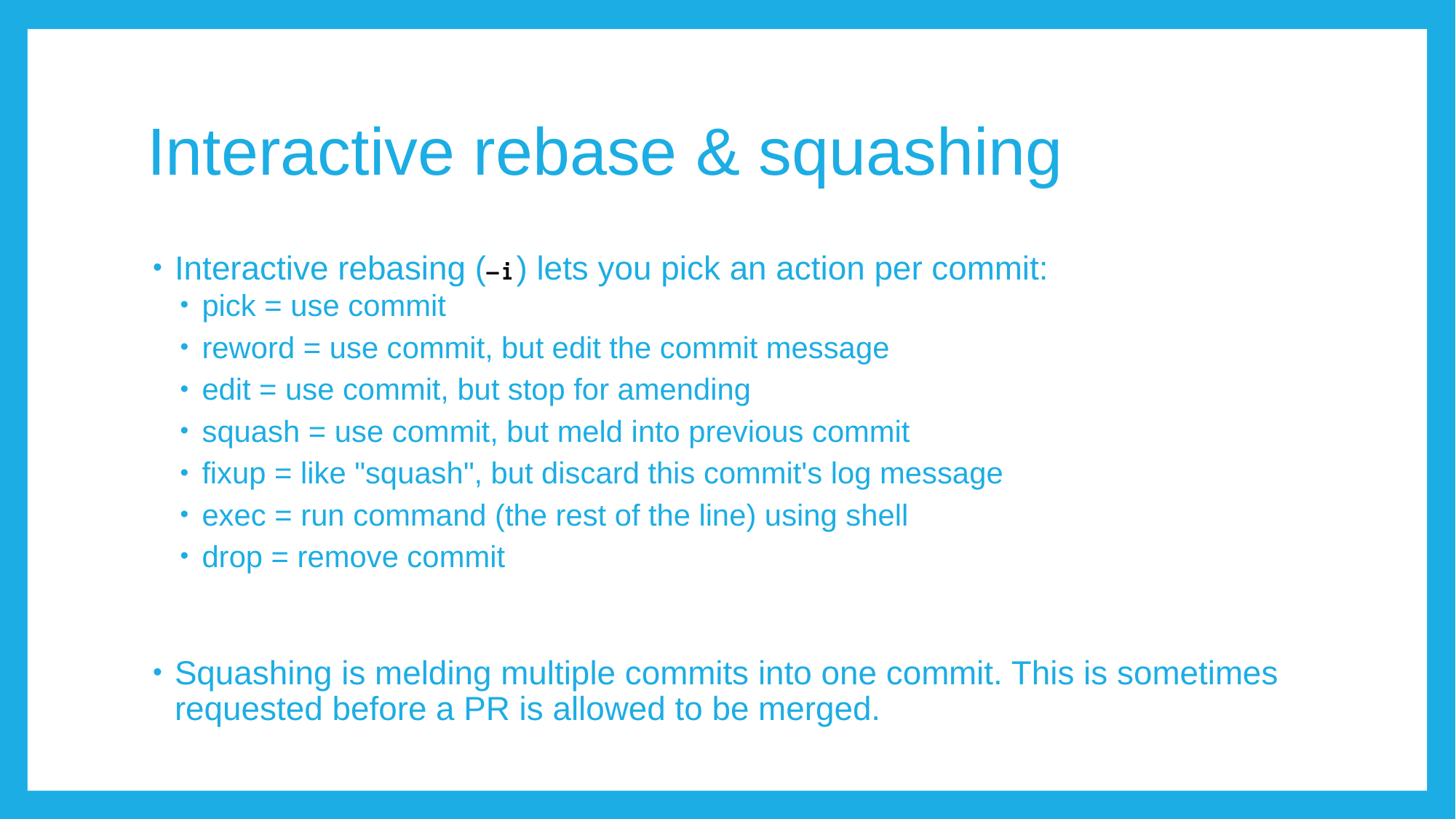

# Interactive rebase & squashing
Interactive rebasing (-i) lets you pick an action per commit:
pick = use commit
reword = use commit, but edit the commit message
edit = use commit, but stop for amending
squash = use commit, but meld into previous commit
fixup = like "squash", but discard this commit's log message
exec = run command (the rest of the line) using shell
drop = remove commit

Squashing is melding multiple commits into one commit. This is sometimes requested before a PR is allowed to be merged.